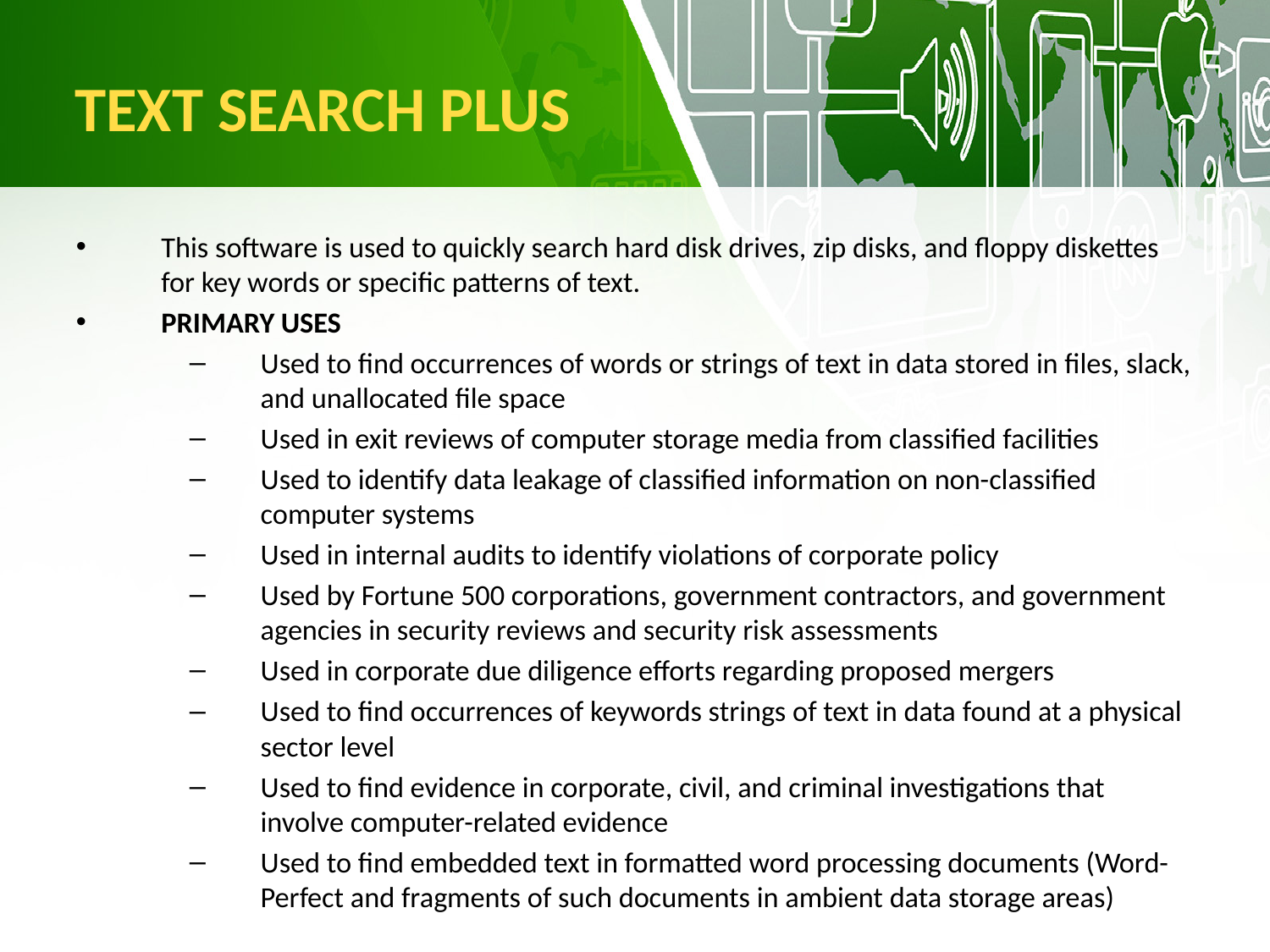

TEXT SEARCH PLUS
This software is used to quickly search hard disk drives, zip disks, and floppy diskettes for key words or specific patterns of text.
PRIMARY USES
Used to find occurrences of words or strings of text in data stored in files, slack, and unallocated file space
Used in exit reviews of computer storage media from classified facilities
Used to identify data leakage of classified information on non-classified computer systems
Used in internal audits to identify violations of corporate policy
Used by Fortune 500 corporations, government contractors, and government agencies in security reviews and security risk assessments
Used in corporate due diligence efforts regarding proposed mergers
Used to find occurrences of keywords strings of text in data found at a physical sector level
Used to find evidence in corporate, civil, and criminal investigations that involve computer-related evidence
Used to find embedded text in formatted word processing documents (Word-Perfect and fragments of such documents in ambient data storage areas)